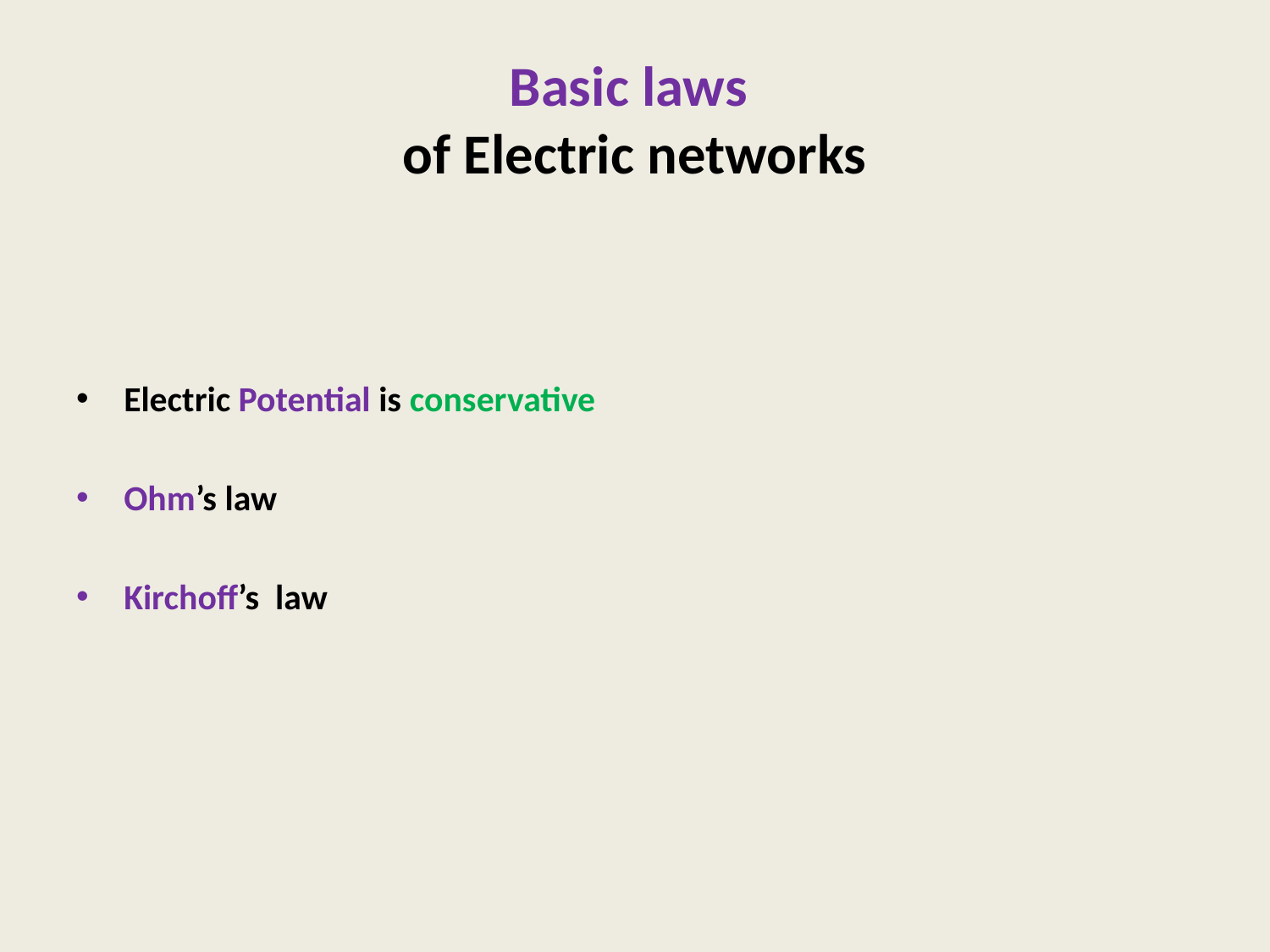

# Basic laws of Electric networks

Electric Potential is conservative

Ohm’s law

Kirchoff’s  law